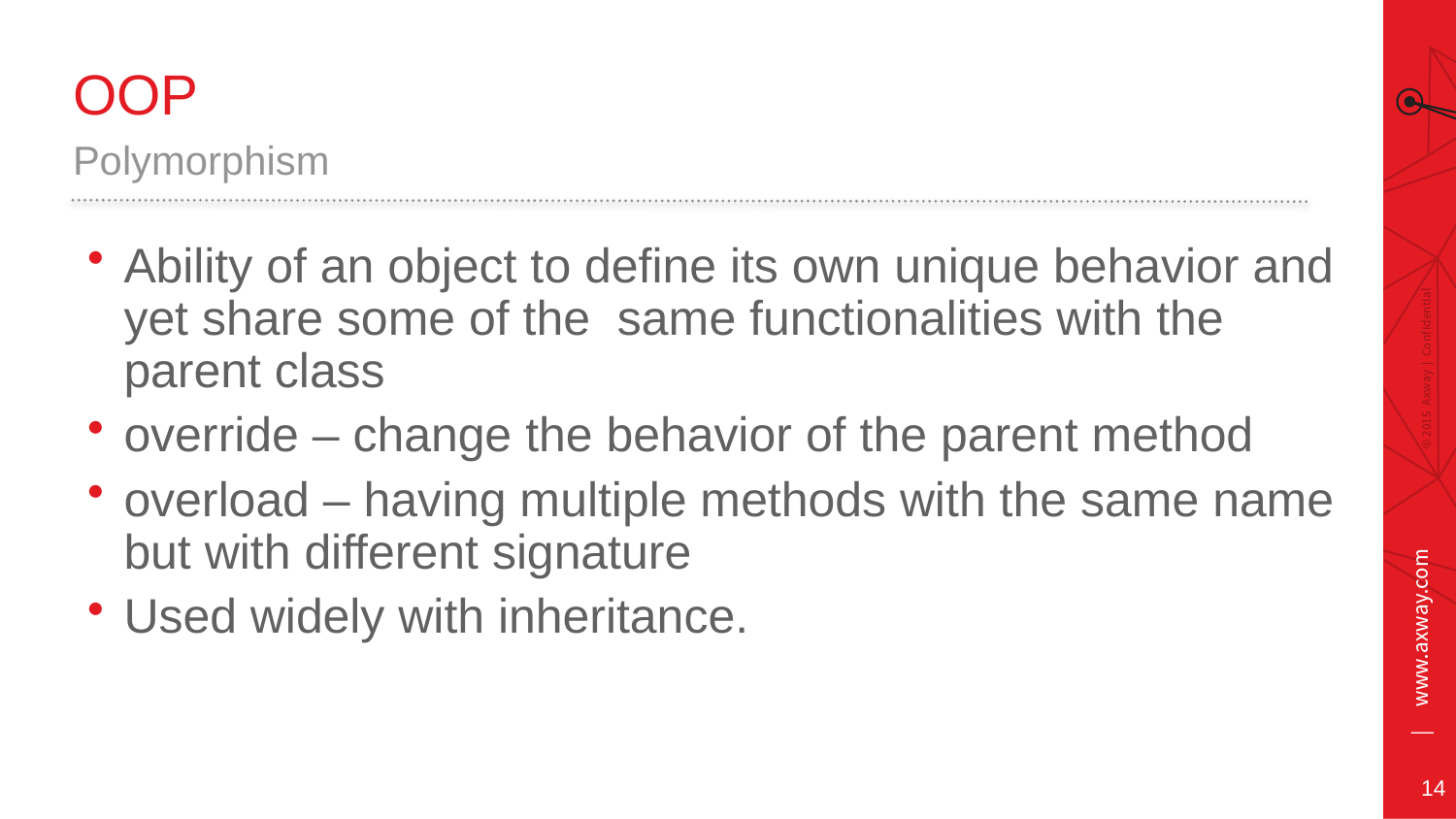

# OOP
Polymorphism
Ability of an object to define its own unique behavior and yet share some of the  same functionalities with the parent class
override – change the behavior of the parent method
overload – having multiple methods with the same name but with different signature
Used widely with inheritance.

14